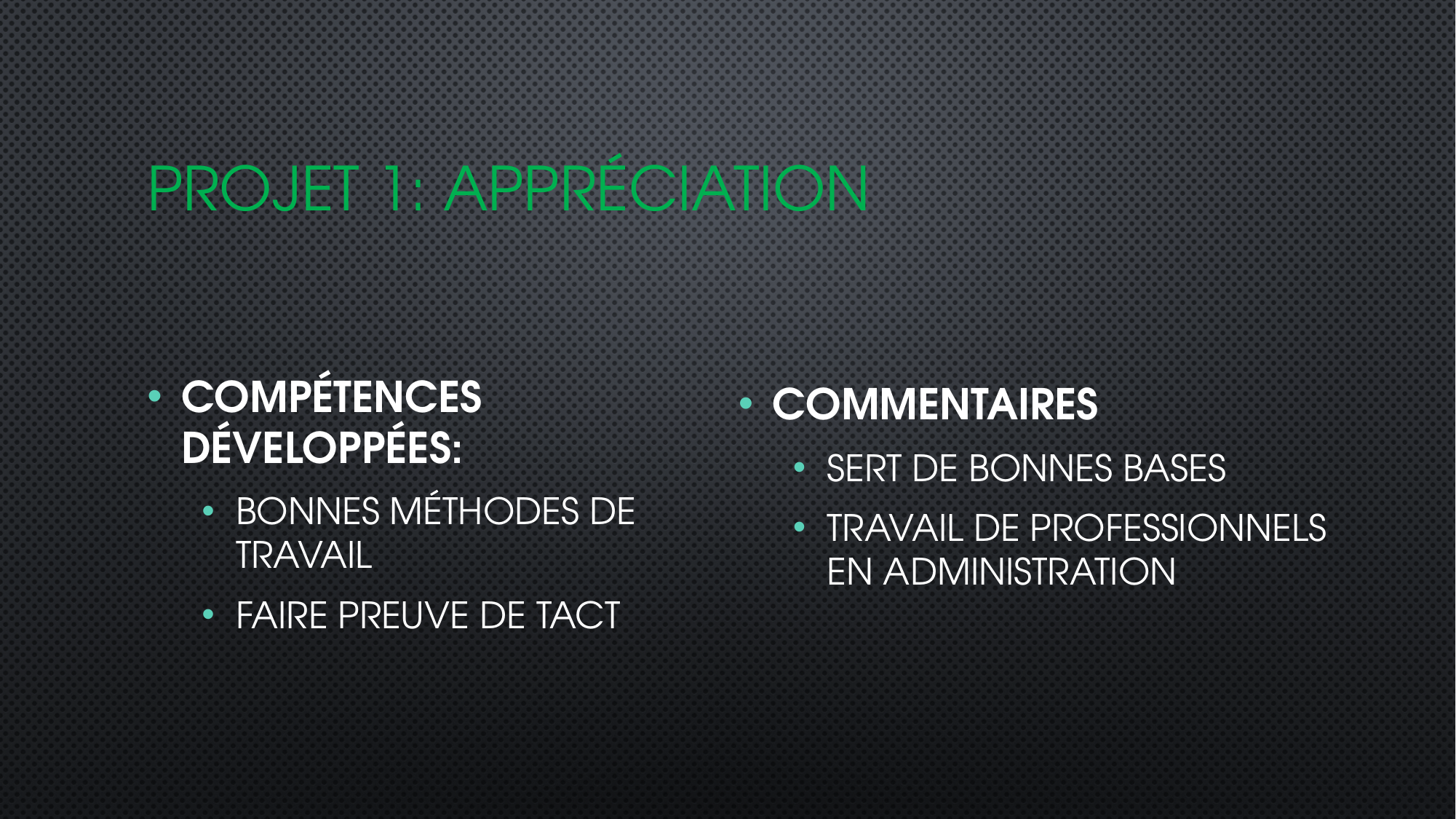

# Projet 1: Appréciation
Commentaires
Sert de bonnes bases
Travail de professionnels en administration
Compétences développées:
Bonnes méthodes de travail
Faire preuve de tact